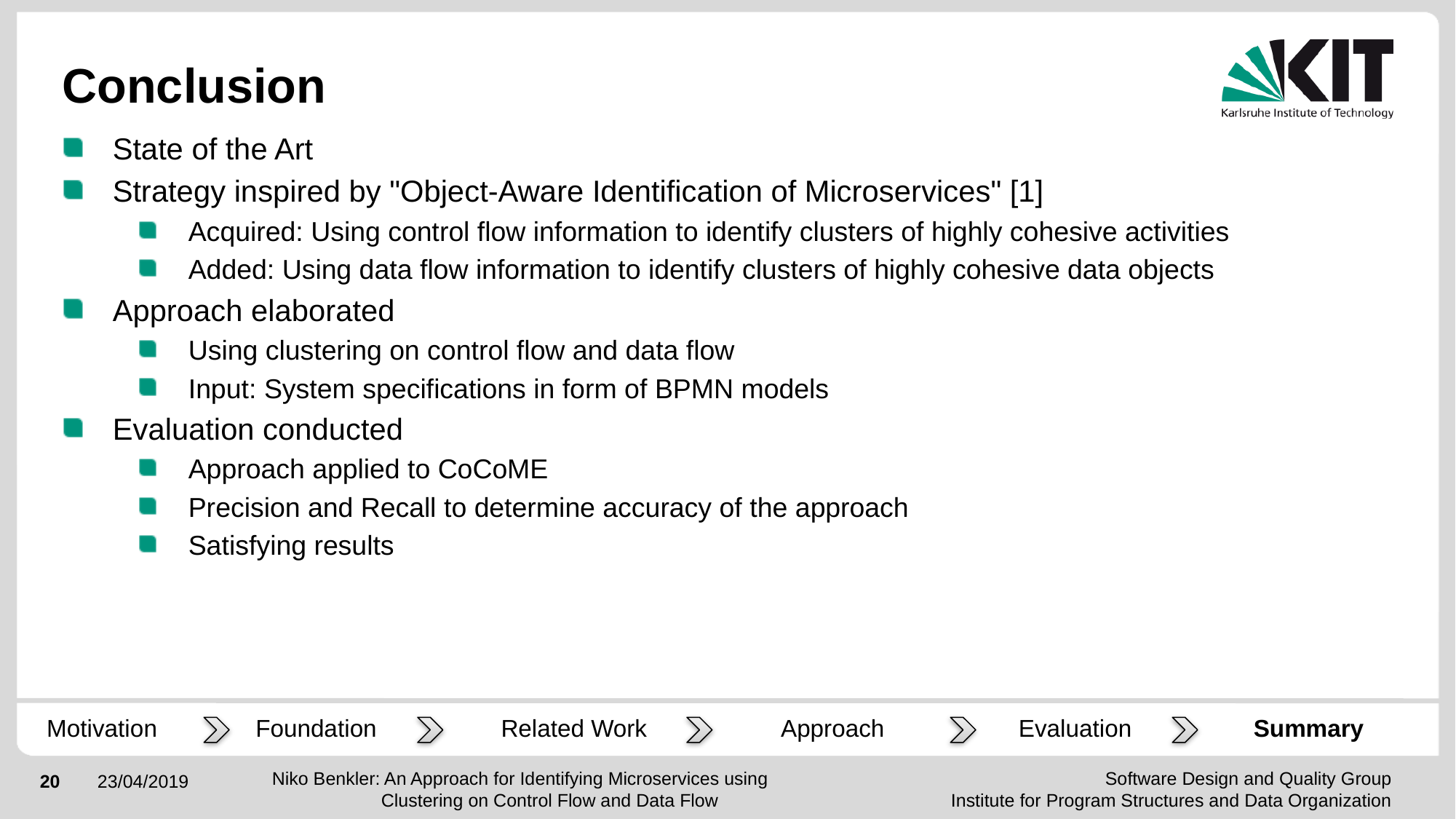

# Conclusion
State of the Art
Strategy inspired by "Object-Aware Identification of Microservices" [1]
Acquired: Using control flow information to identify clusters of highly cohesive activities
Added: Using data flow information to identify clusters of highly cohesive data objects
Approach elaborated
Using clustering on control flow and data flow
Input: System specifications in form of BPMN models
Evaluation conducted
Approach applied to CoCoME
Precision and Recall to determine accuracy of the approach
Satisfying results
Motivation
Summary
Foundation
Related Work
Approach
Evaluation